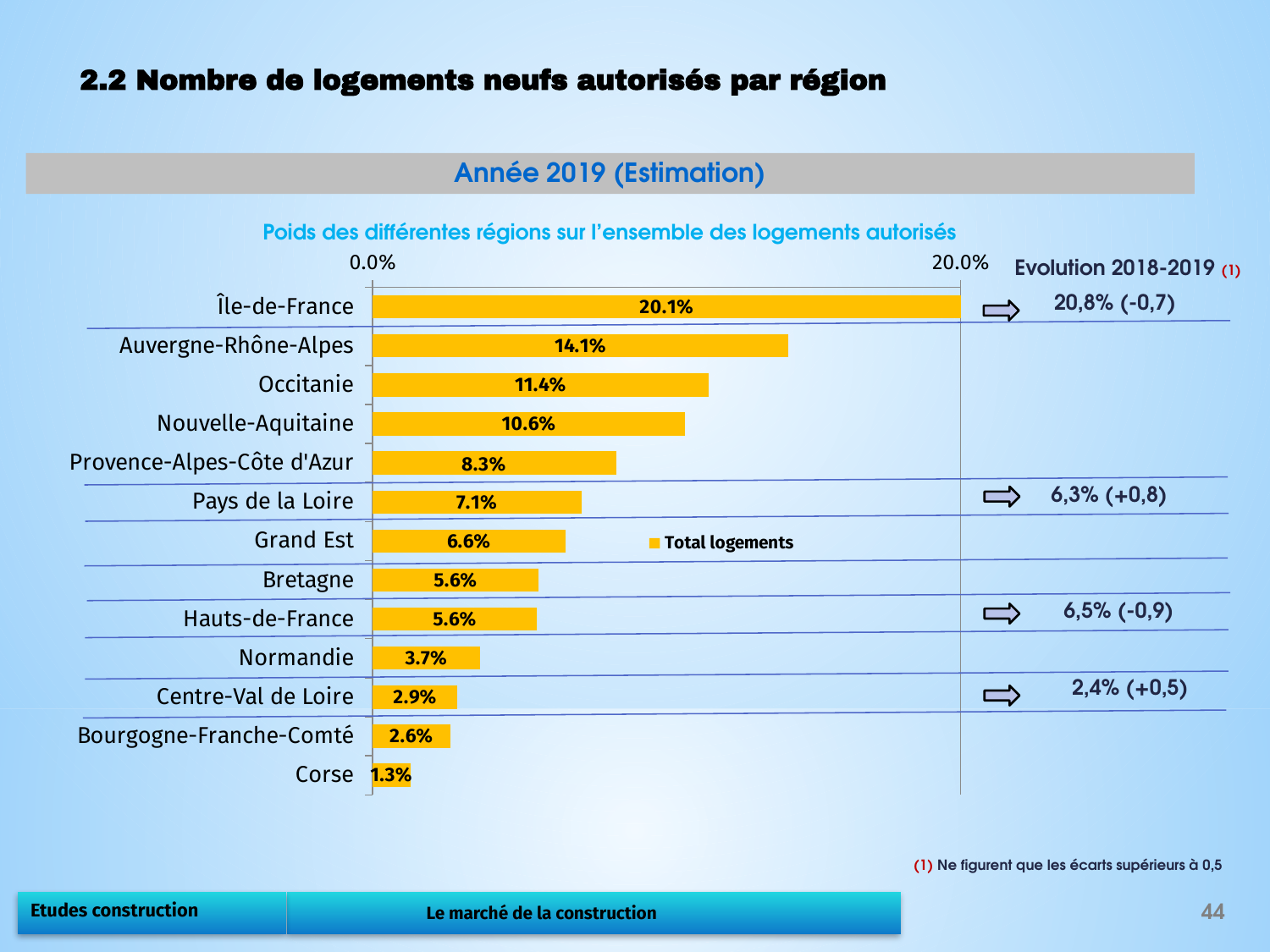

2.2 Nombre de logements neufs autorisés par région
Année 2019 (Estimation)
Poids des différentes régions sur l’ensemble des logements autorisés

### Chart

| Category | Total logements |
|---|---|
|  Île-de-France  | 0.20140515222482436 |
|  Auvergne-Rhône-Alpes  | 0.1414519906323185 |
|  Occitanie  | 0.11428571428571428 |
|  Nouvelle-Aquitaine  | 0.1063231850117096 |
|  Provence-Alpes-Côte d'Azur  | 0.08290398126463701 |
|  Pays de la Loire  | 0.07096018735362998 |
|  Grand Est  | 0.06557377049180328 |
|  Bretagne  | 0.05644028103044497 |
|  Hauts-de-France  | 0.05597189695550351 |
|  Normandie  | 0.03653395784543326 |
|  Centre-Val de Loire  | 0.028805620608899296 |
|  Bourgogne-Franche-Comté  | 0.026463700234192037 |
|  Corse  | 0.01288056206088993 |
Evolution 2018-2019 (1)
20,8% (-0,7)
6,3% (+0,8)
6,5% (-0,9)
2,4% (+0,5)
(1) Ne figurent que les écarts supérieurs à 0,5
44